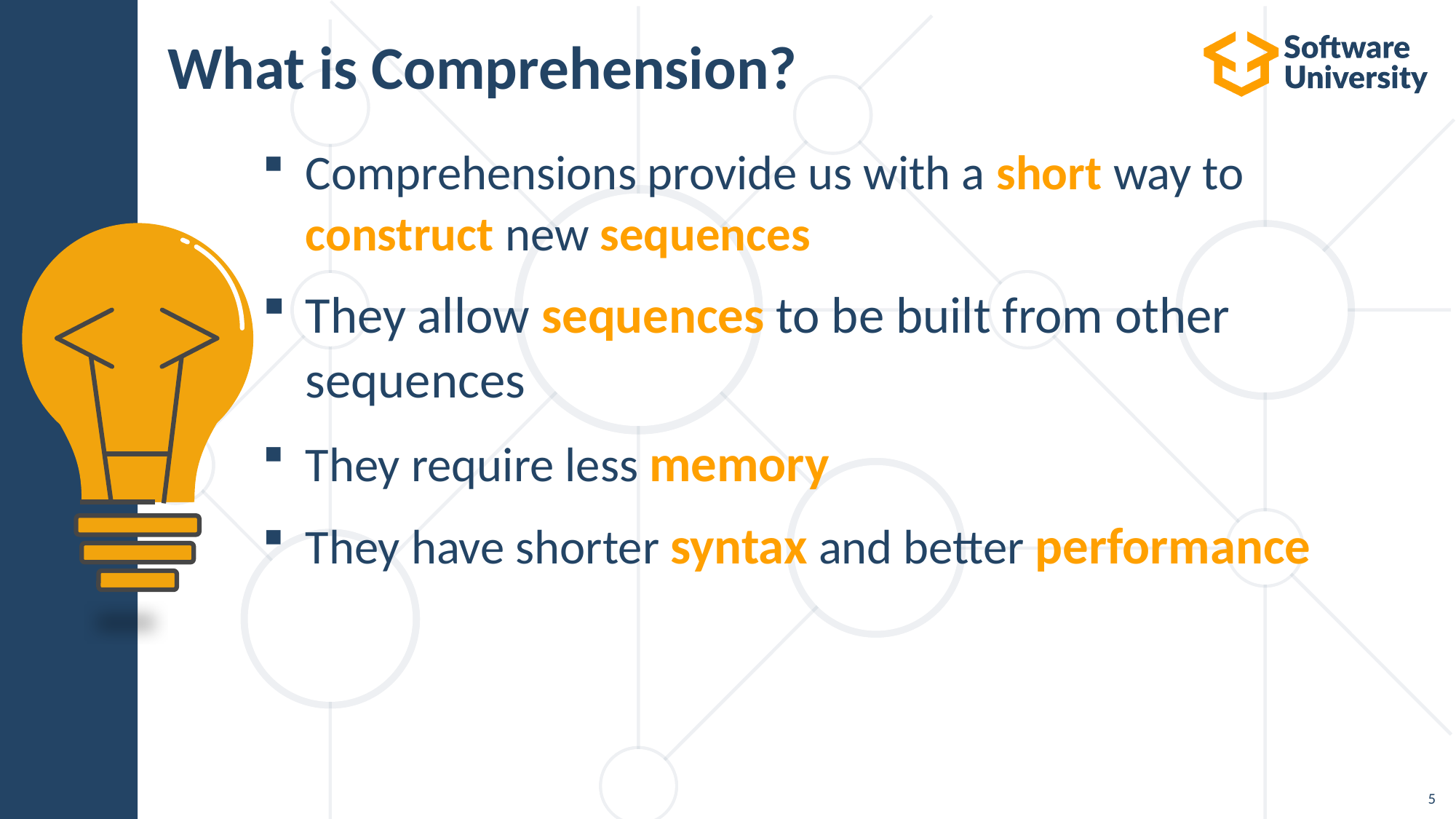

# What is Comprehension?
Comprehensions provide us with a short way to construct new sequences
They allow sequences to be built from other
sequences
They require less memory
They have shorter syntax and better performance

5